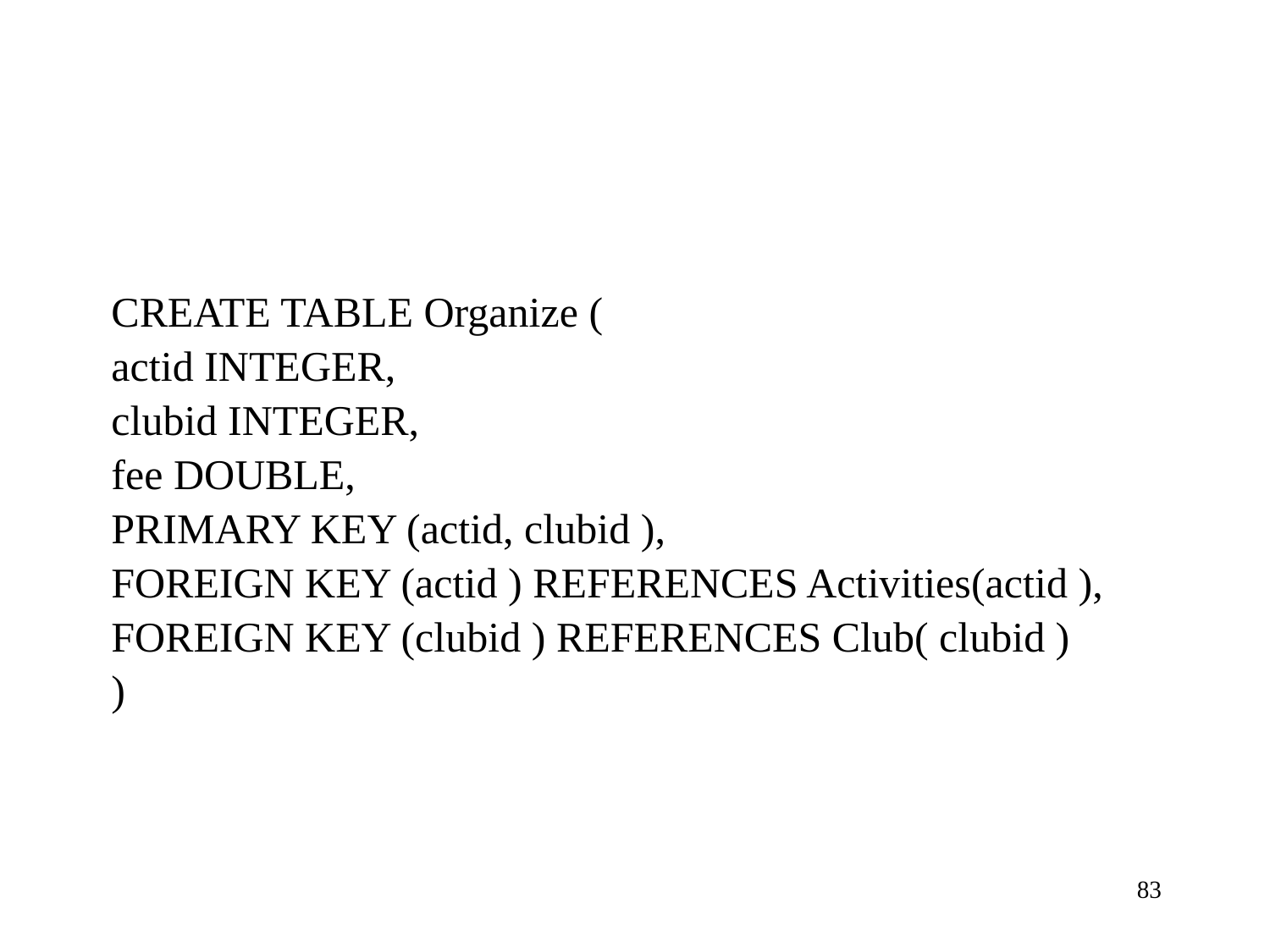

#
CREATE TABLE Organize (
actid INTEGER,
clubid INTEGER,
fee DOUBLE,
PRIMARY KEY (actid, clubid ),
FOREIGN KEY (actid ) REFERENCES Activities(actid ),
FOREIGN KEY (clubid ) REFERENCES Club( clubid )
)
83